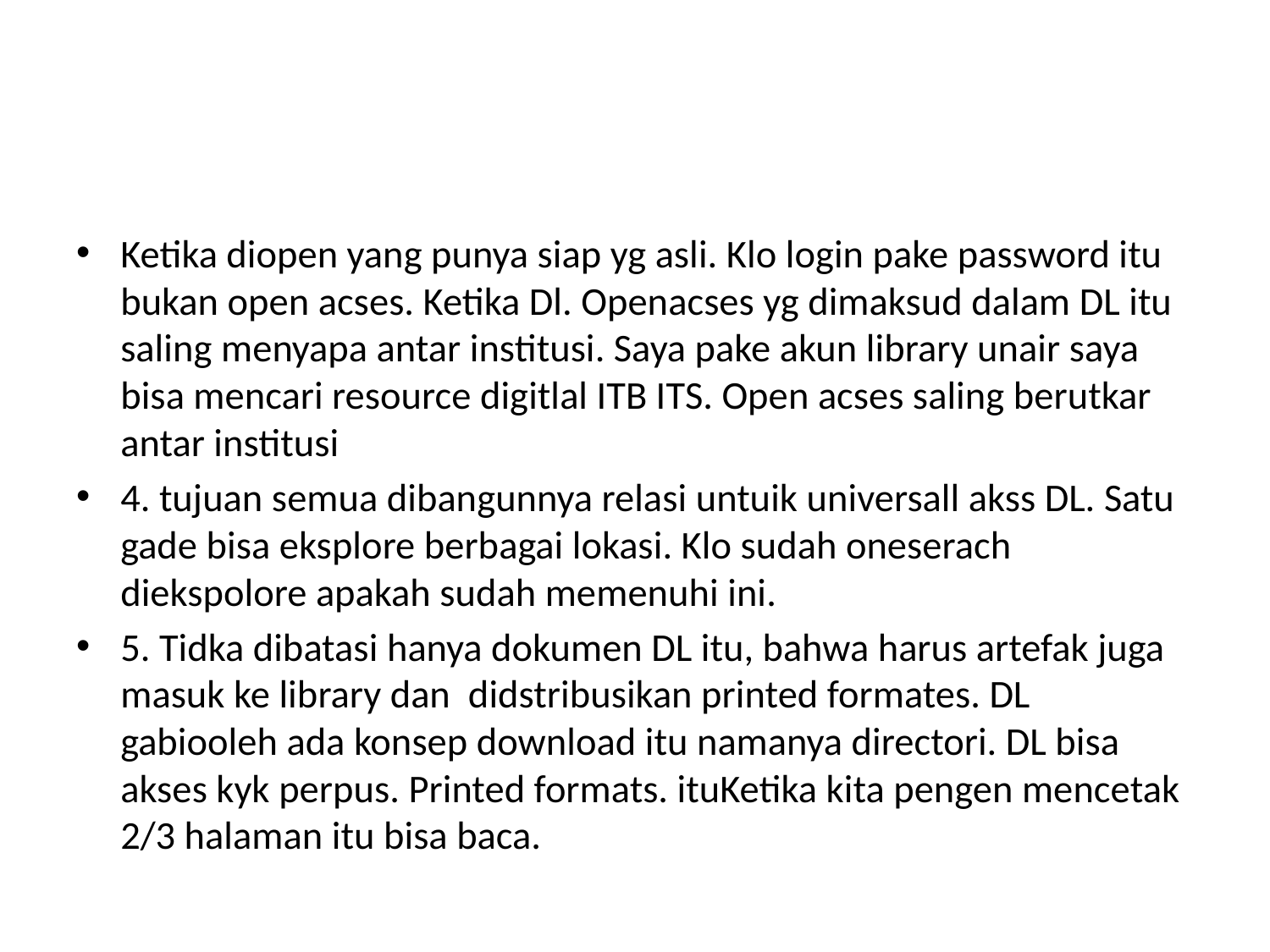

Ketika diopen yang punya siap yg asli. Klo login pake password itu bukan open acses. Ketika Dl. Openacses yg dimaksud dalam DL itu saling menyapa antar institusi. Saya pake akun library unair saya bisa mencari resource digitlal ITB ITS. Open acses saling berutkar antar institusi
4. tujuan semua dibangunnya relasi untuik universall akss DL. Satu gade bisa eksplore berbagai lokasi. Klo sudah oneserach diekspolore apakah sudah memenuhi ini.
5. Tidka dibatasi hanya dokumen DL itu, bahwa harus artefak juga masuk ke library dan  didstribusikan printed formates. DL gabiooleh ada konsep download itu namanya directori. DL bisa akses kyk perpus. Printed formats. ituKetika kita pengen mencetak 2/3 halaman itu bisa baca.